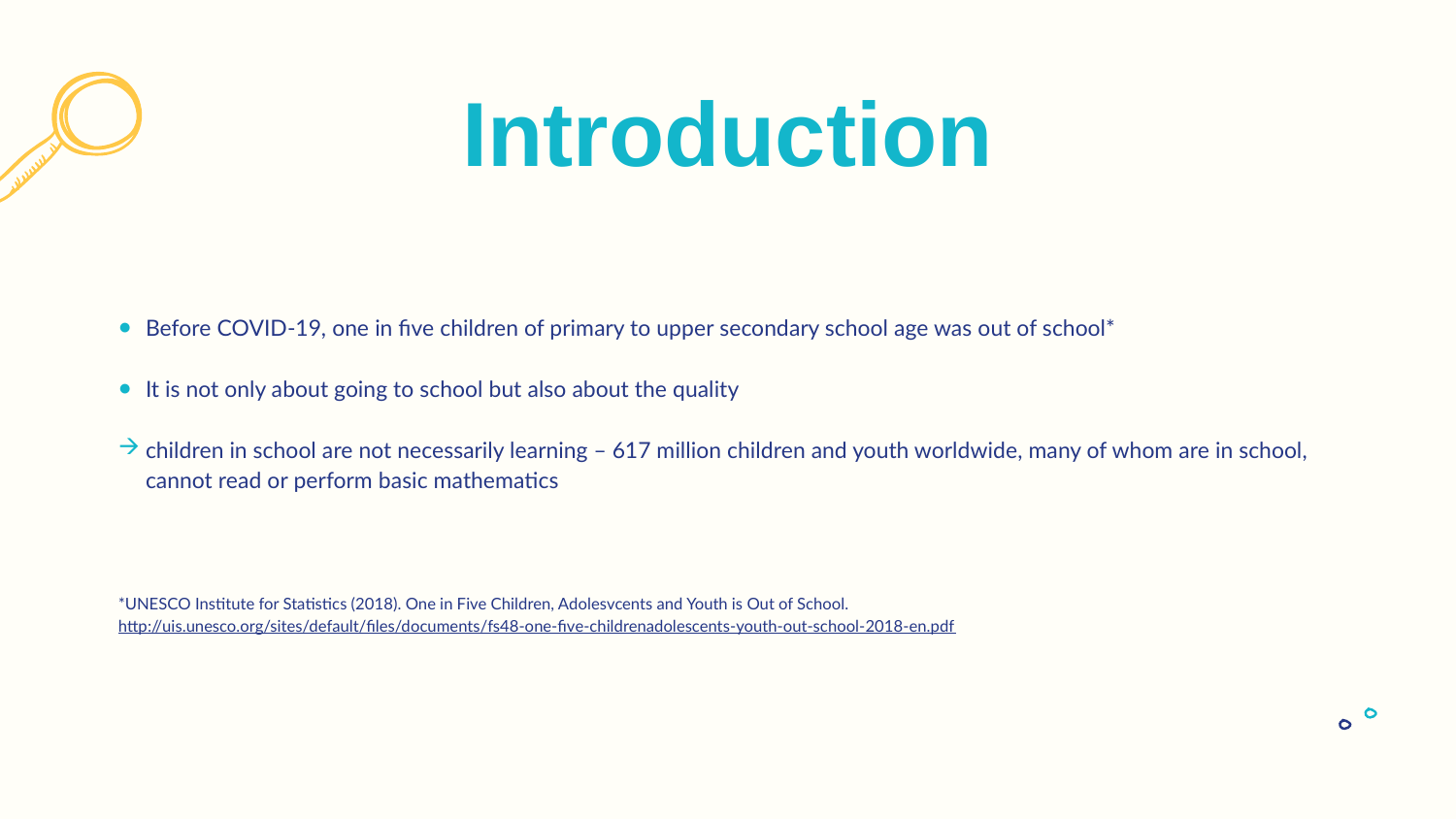

# Introduction

Before COVID-19, one in five children of primary to upper secondary school age was out of school*

It is not only about going to school but also about the quality

children in school are not necessarily learning – 617 million children and youth worldwide, many of whom are in school, cannot read or perform basic mathematics

*UNESCO Institute for Statistics (2018). One in Five Children, Adolesvcents and Youth is Out of School. http://uis.unesco.org/sites/default/files/documents/fs48-one-five-childrenadolescents-youth-out-school-2018-en.pdf